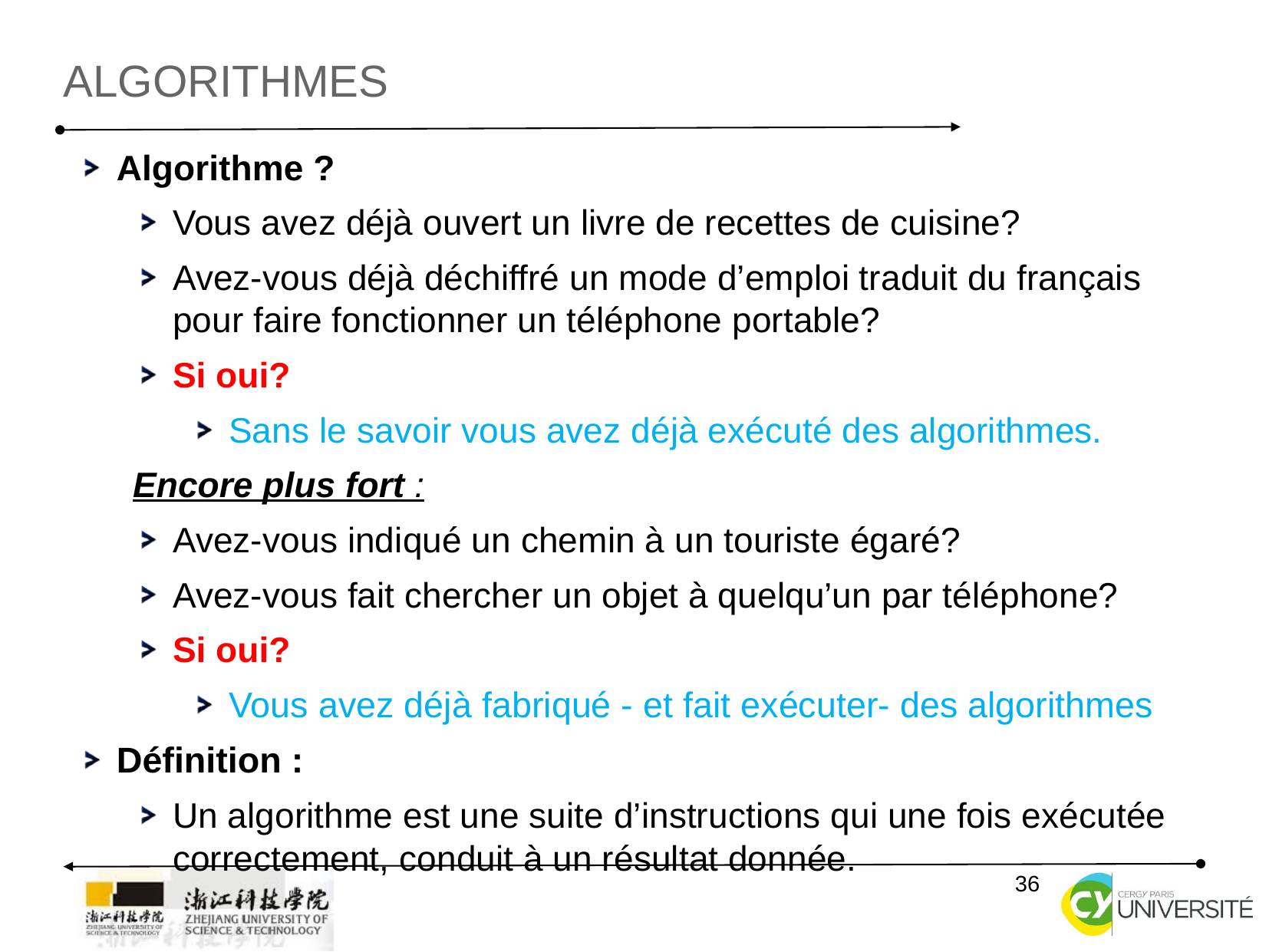

Algorithmes
Algorithme ?
Vous avez déjà ouvert un livre de recettes de cuisine?
Avez-vous déjà déchiffré un mode d’emploi traduit du français pour faire fonctionner un téléphone portable?
Si oui?
Sans le savoir vous avez déjà exécuté des algorithmes.
Encore plus fort :
Avez-vous indiqué un chemin à un touriste égaré?
Avez-vous fait chercher un objet à quelqu’un par téléphone?
Si oui?
Vous avez déjà fabriqué - et fait exécuter- des algorithmes
Définition :
Un algorithme est une suite d’instructions qui une fois exécutée correctement, conduit à un résultat donnée.